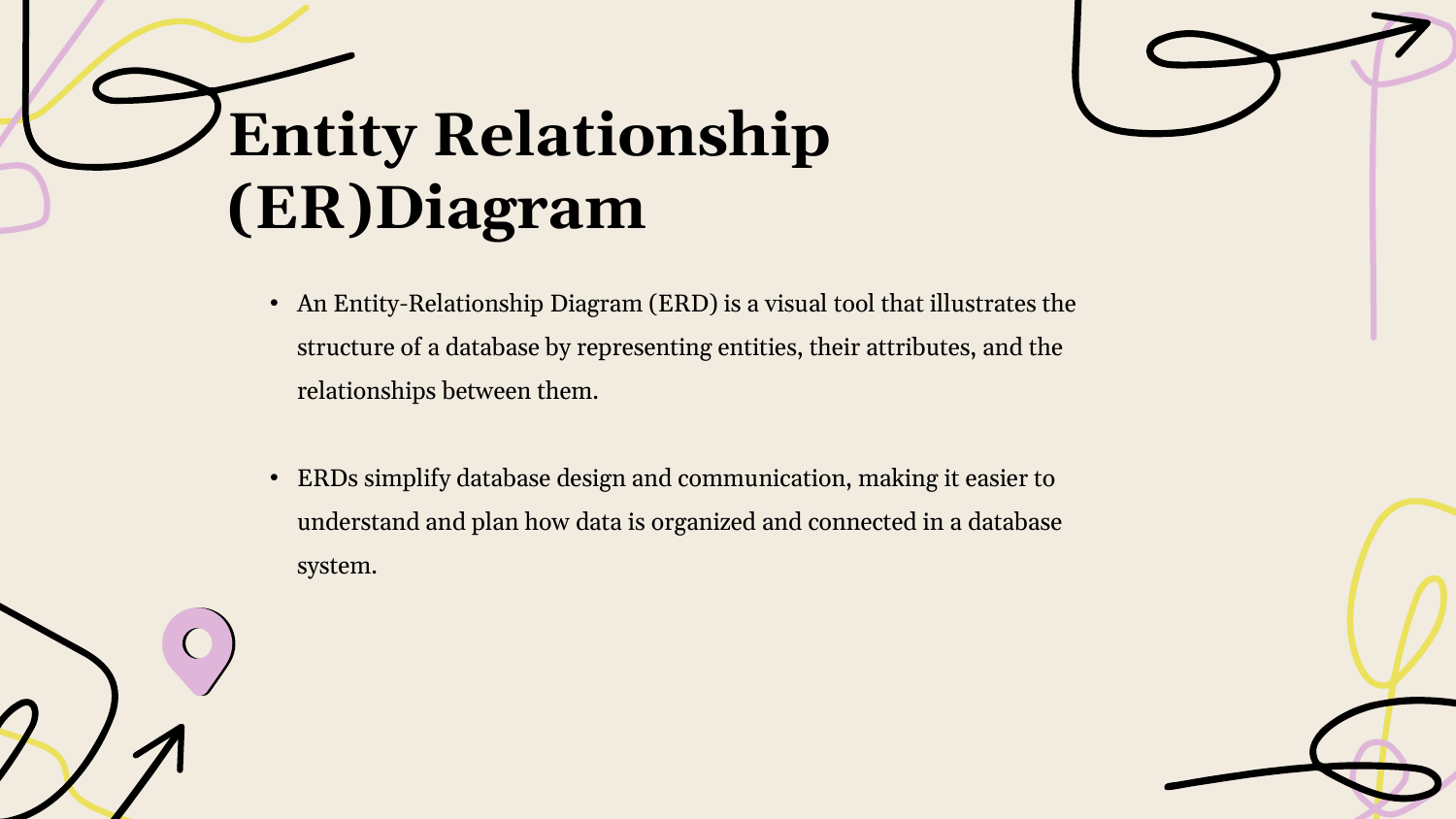

# Entity Relationship (ER)Diagram
An Entity-Relationship Diagram (ERD) is a visual tool that illustrates the structure of a database by representing entities, their attributes, and the relationships between them.

ERDs simplify database design and communication, making it easier to understand and plan how data is organized and connected in a database system.